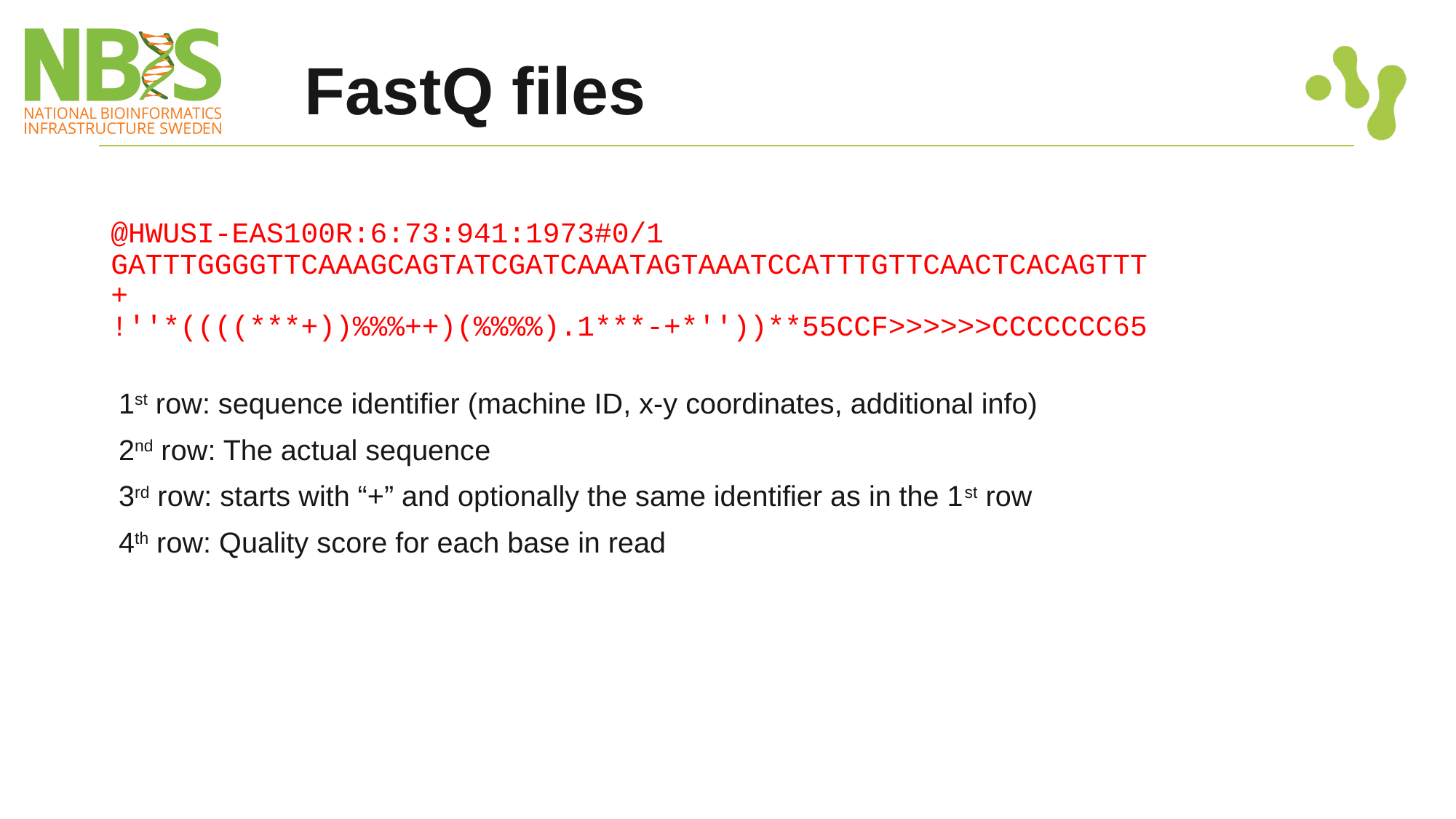

# FastQ files

@HWUSI-EAS100R:6:73:941:1973#0/1
GATTTGGGGTTCAAAGCAGTATCGATCAAATAGTAAATCCATTTGTTCAACTCACAGTTT
+
!''*((((***+))%%%++)(%%%%).1***-+*''))**55CCF>>>>>>CCCCCCC65

1st row: sequence identifier (machine ID, x-y coordinates, additional info)
2nd row: The actual sequence
3rd row: starts with “+” and optionally the same identifier as in the 1st row
4th row: Quality score for each base in read